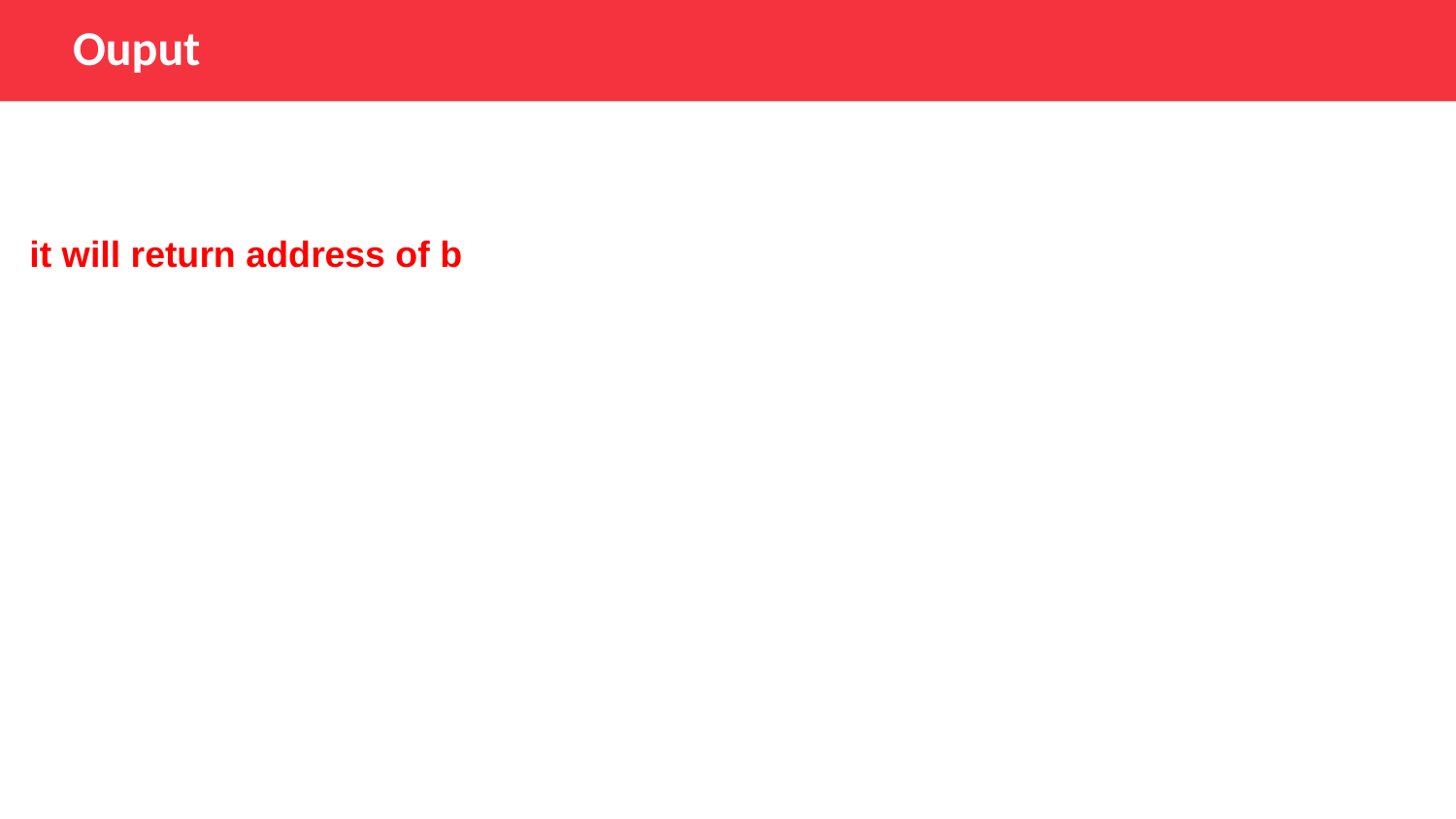

Ouput

 
it will return address of b